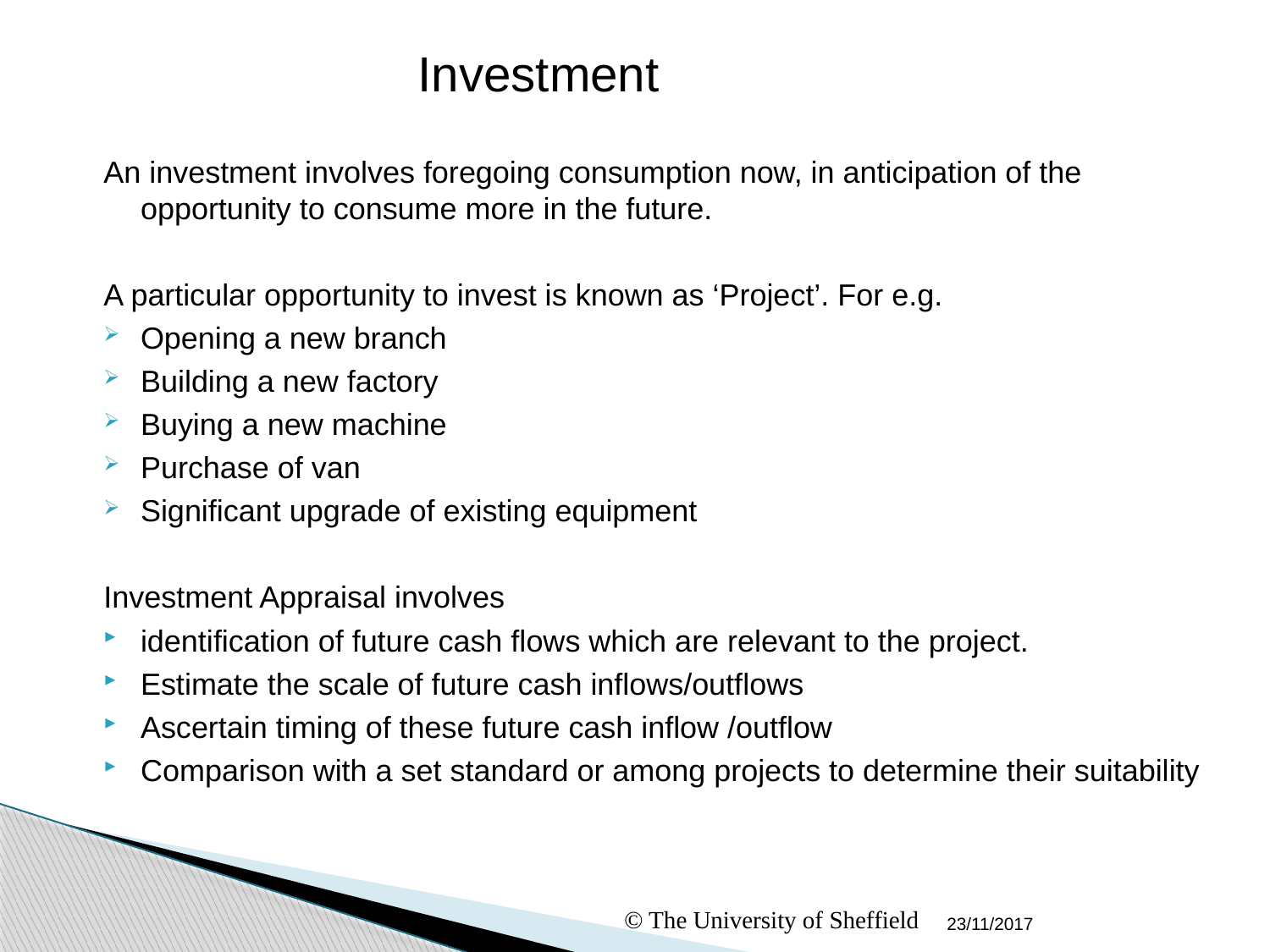

Investment
An investment involves foregoing consumption now, in anticipation of the opportunity to consume more in the future.

A particular opportunity to invest is known as ‘Project’. For e.g.
	Opening a new branch
	Building a new factory
	Buying a new machine
	Purchase of van
	Significant upgrade of existing equipment

Investment Appraisal involves
identification of future cash flows which are relevant to the project.
Estimate the scale of future cash inflows/outflows
Ascertain timing of these future cash inflow /outflow
Comparison with a set standard or among projects to determine their suitability

© The University of Sheffield
23/11/2017